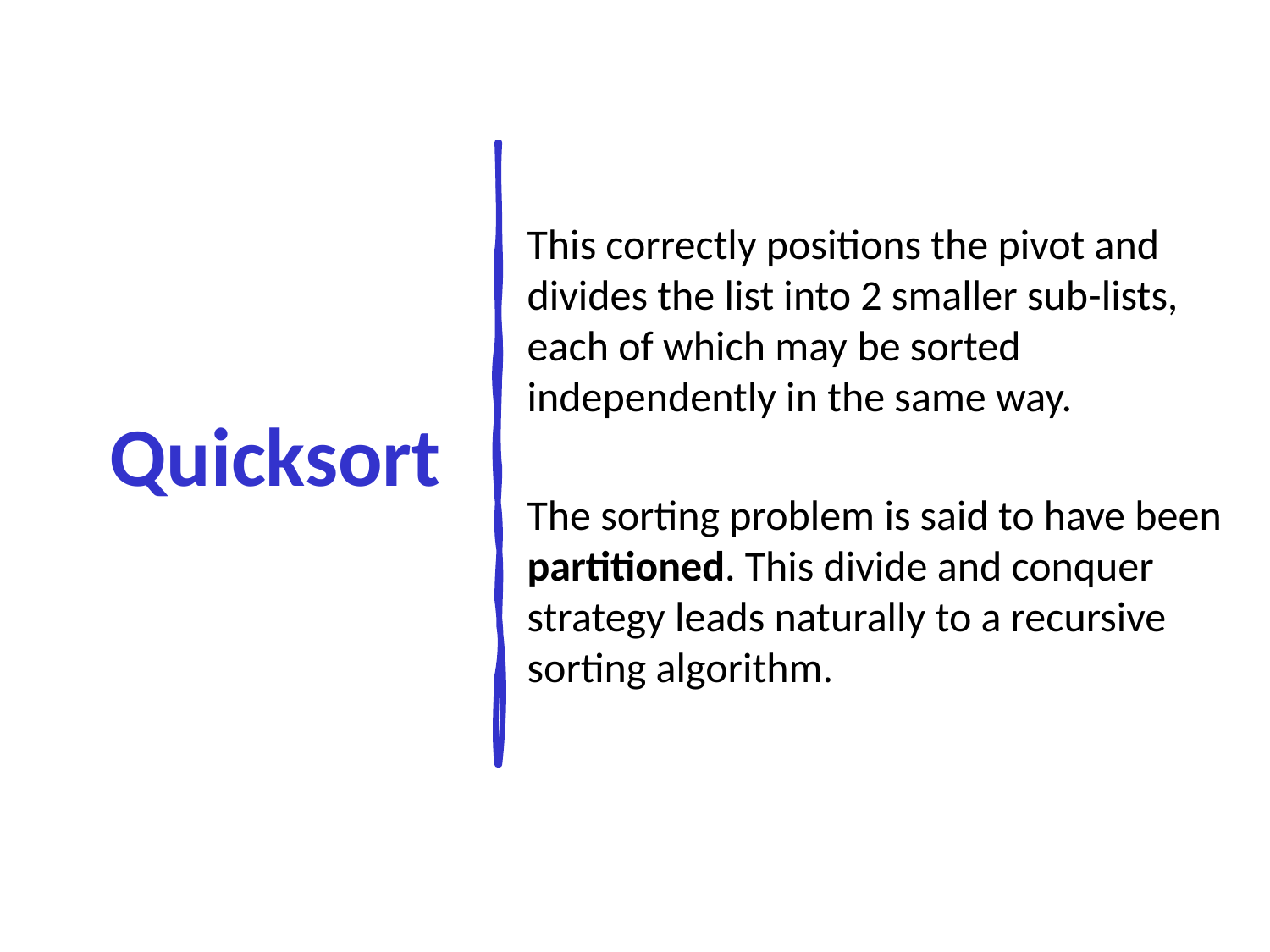

# Quicksort
This correctly positions the pivot and divides the list into 2 smaller sub-lists, each of which may be sorted independently in the same way.

The sorting problem is said to have been partitioned. This divide and conquer strategy leads naturally to a recursive sorting algorithm.